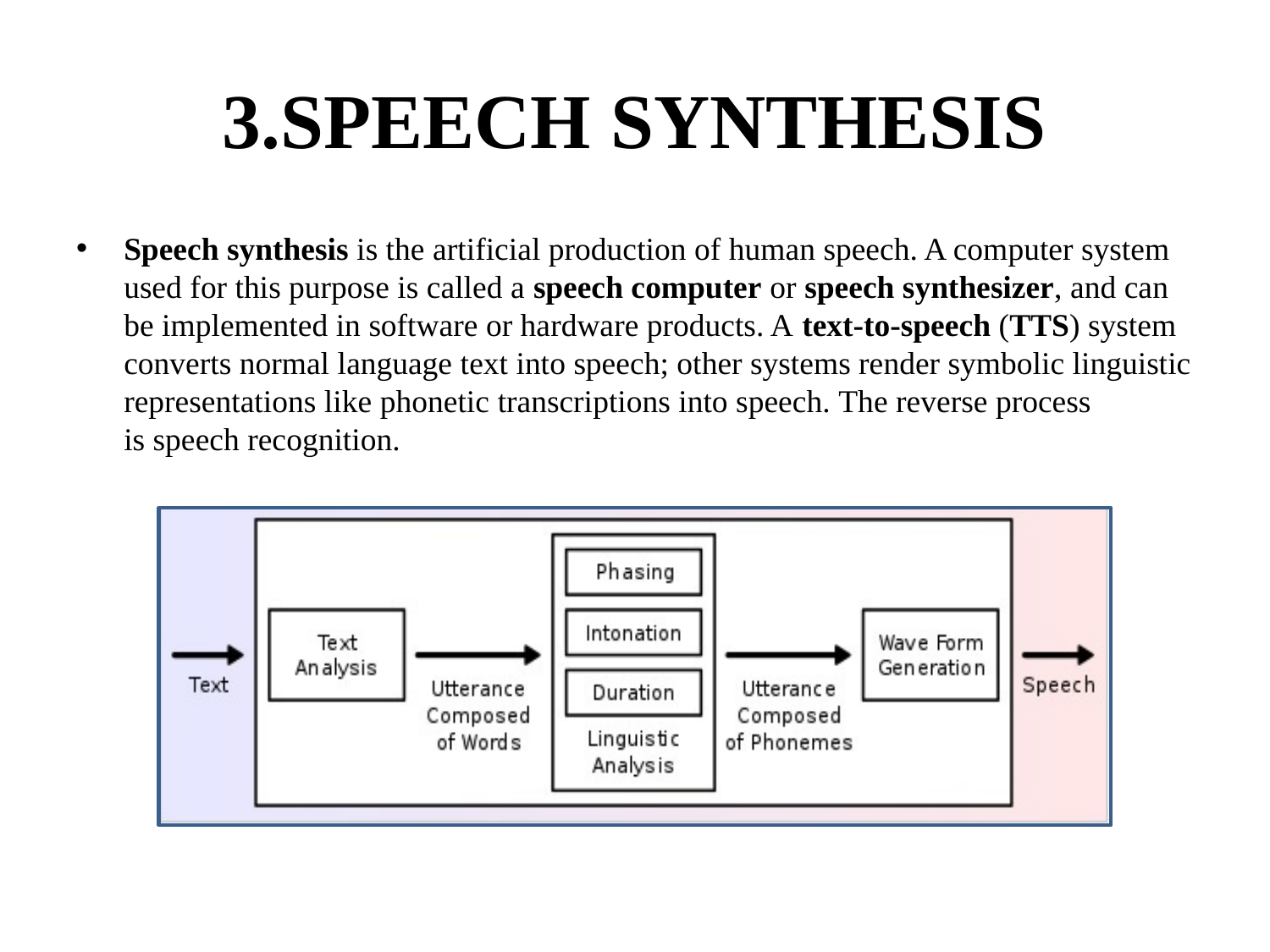

# 3.SPEECH SYNTHESIS
Speech synthesis is the artificial production of human speech. A computer system used for this purpose is called a speech computer or speech synthesizer, and can be implemented in software or hardware products. A text-to-speech (TTS) system converts normal language text into speech; other systems render symbolic linguistic representations like phonetic transcriptions into speech. The reverse process is speech recognition.